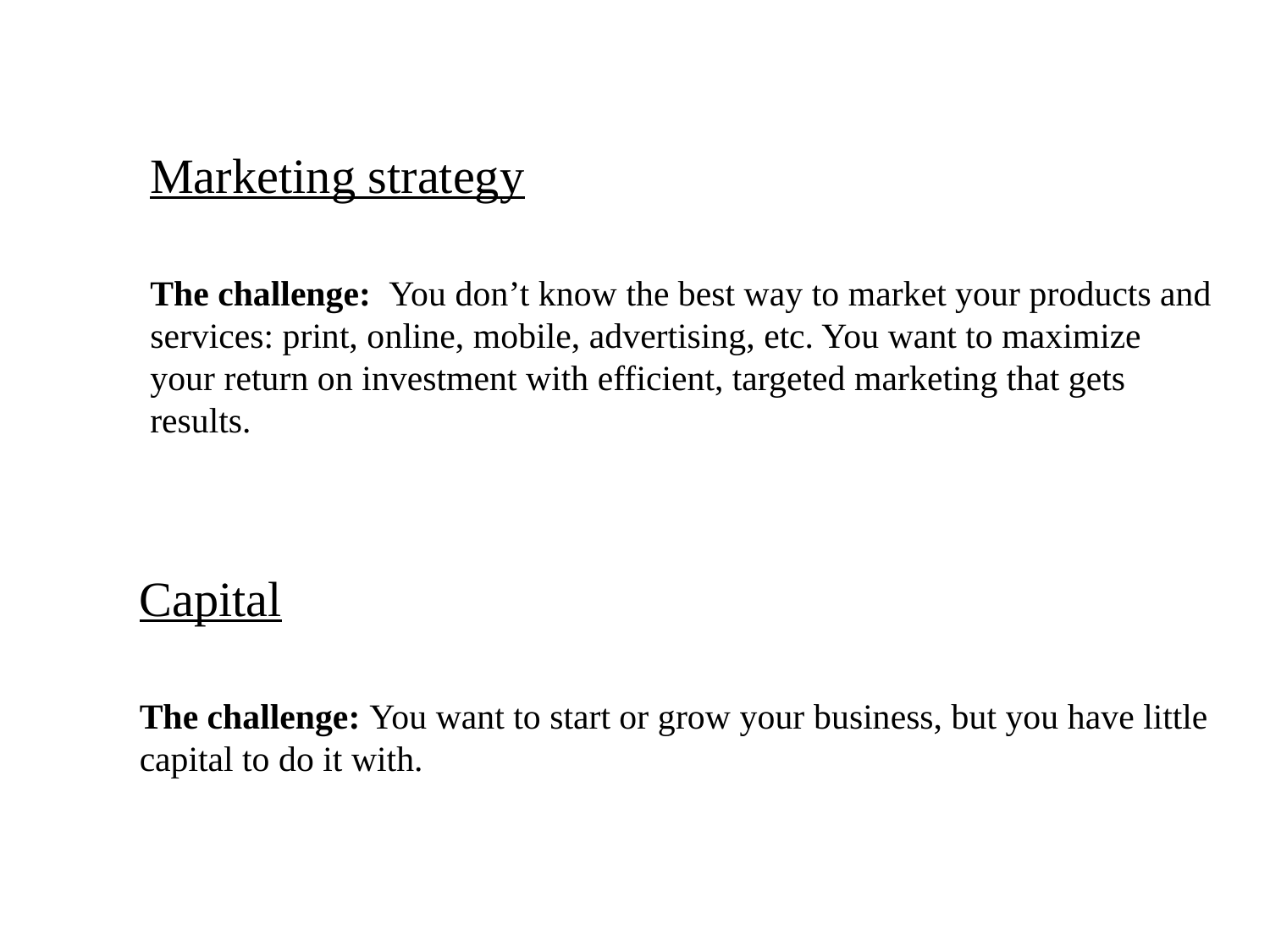

Marketing strategy

The challenge:  You don’t know the best way to market your products and services: print, online, mobile, advertising, etc. You want to maximize your return on investment with efficient, targeted marketing that gets results.
Capital

The challenge: You want to start or grow your business, but you have little capital to do it with.